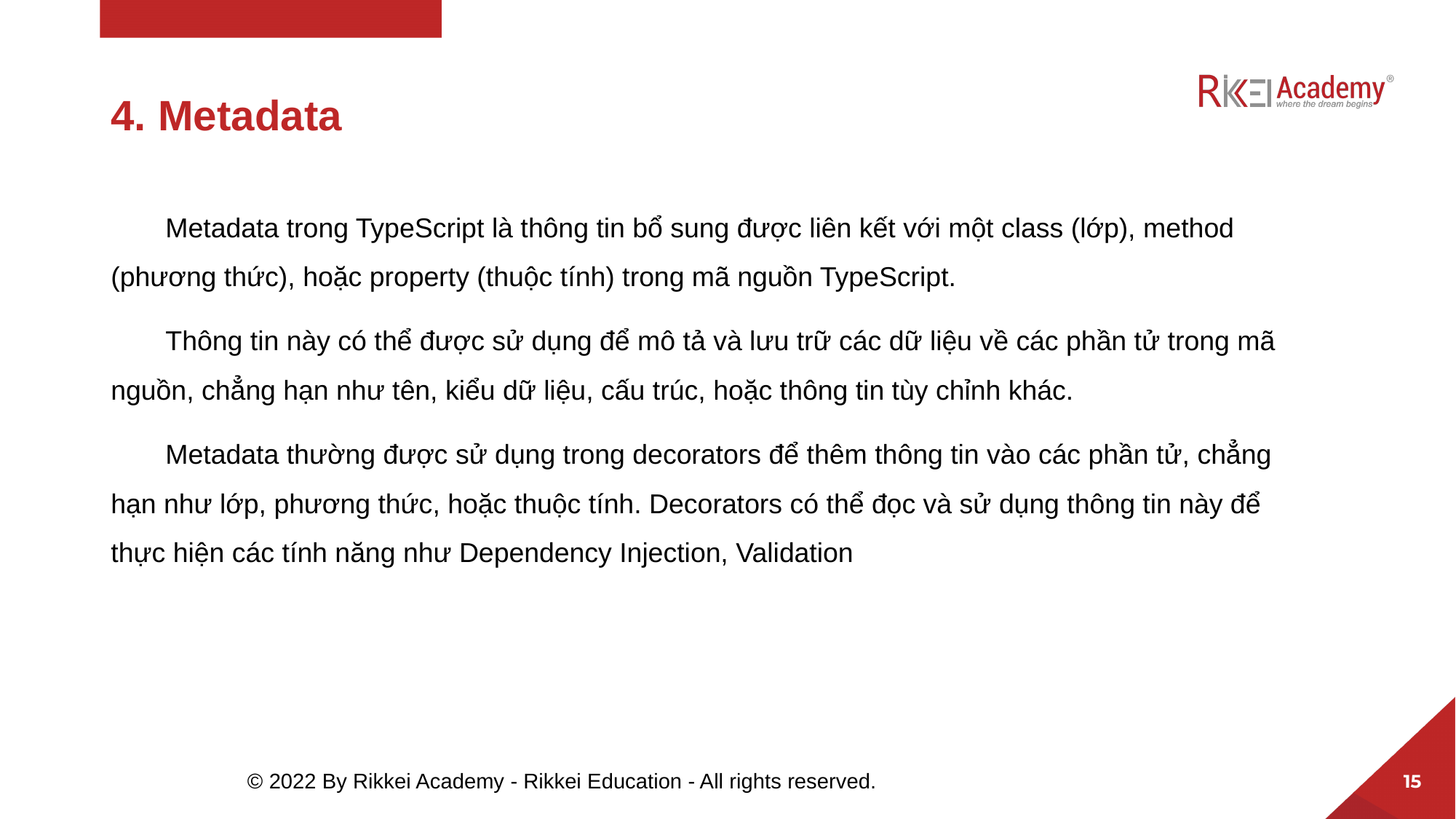

# 4. Metadata
Metadata trong TypeScript là thông tin bổ sung được liên kết với một class (lớp), method (phương thức), hoặc property (thuộc tính) trong mã nguồn TypeScript.
Thông tin này có thể được sử dụng để mô tả và lưu trữ các dữ liệu về các phần tử trong mã nguồn, chẳng hạn như tên, kiểu dữ liệu, cấu trúc, hoặc thông tin tùy chỉnh khác.
Metadata thường được sử dụng trong decorators để thêm thông tin vào các phần tử, chẳng hạn như lớp, phương thức, hoặc thuộc tính. Decorators có thể đọc và sử dụng thông tin này để thực hiện các tính năng như Dependency Injection, Validation